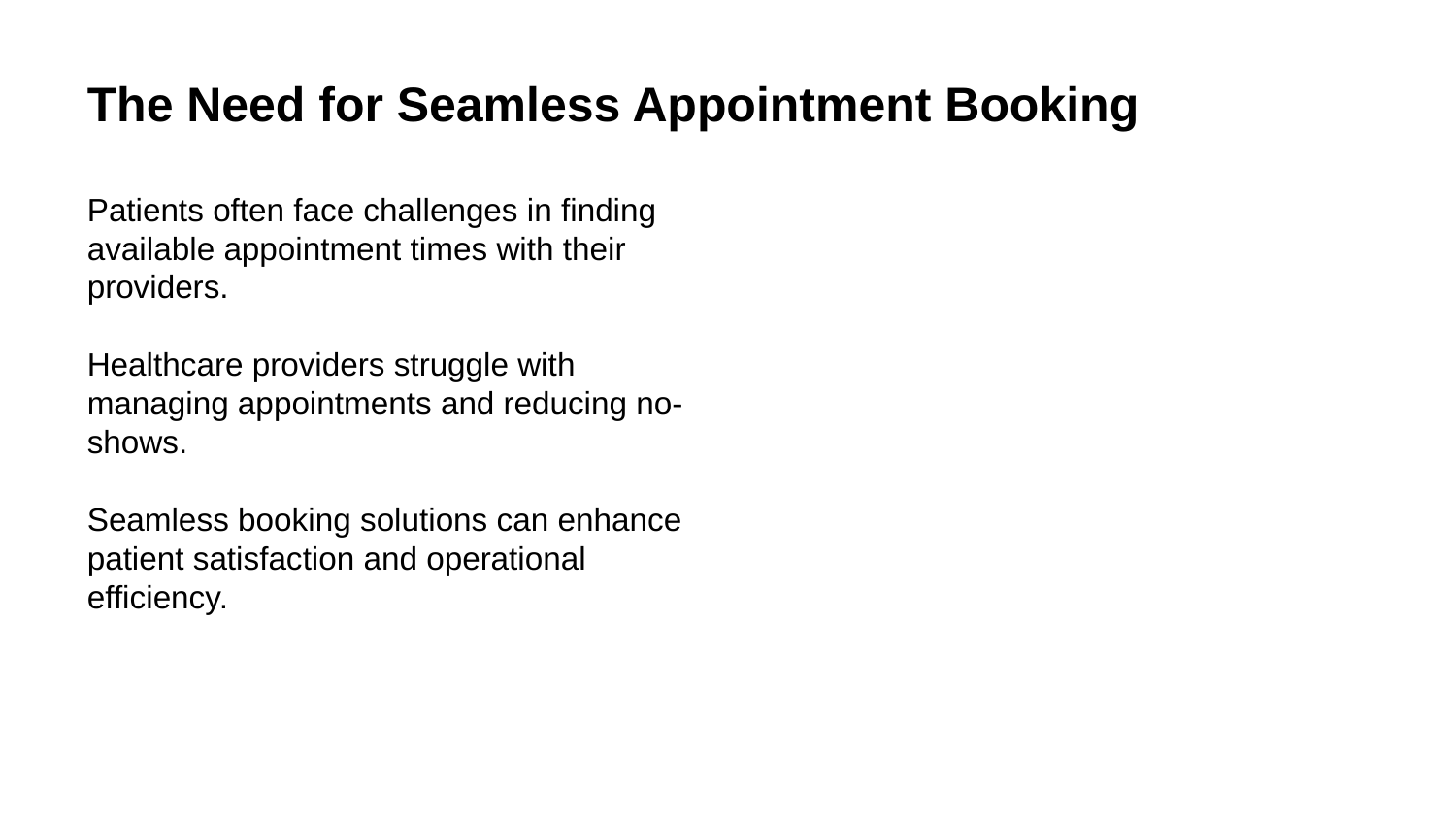

The Need for Seamless Appointment Booking
Patients often face challenges in finding available appointment times with their providers.

Healthcare providers struggle with managing appointments and reducing no-shows.

Seamless booking solutions can enhance patient satisfaction and operational efficiency.